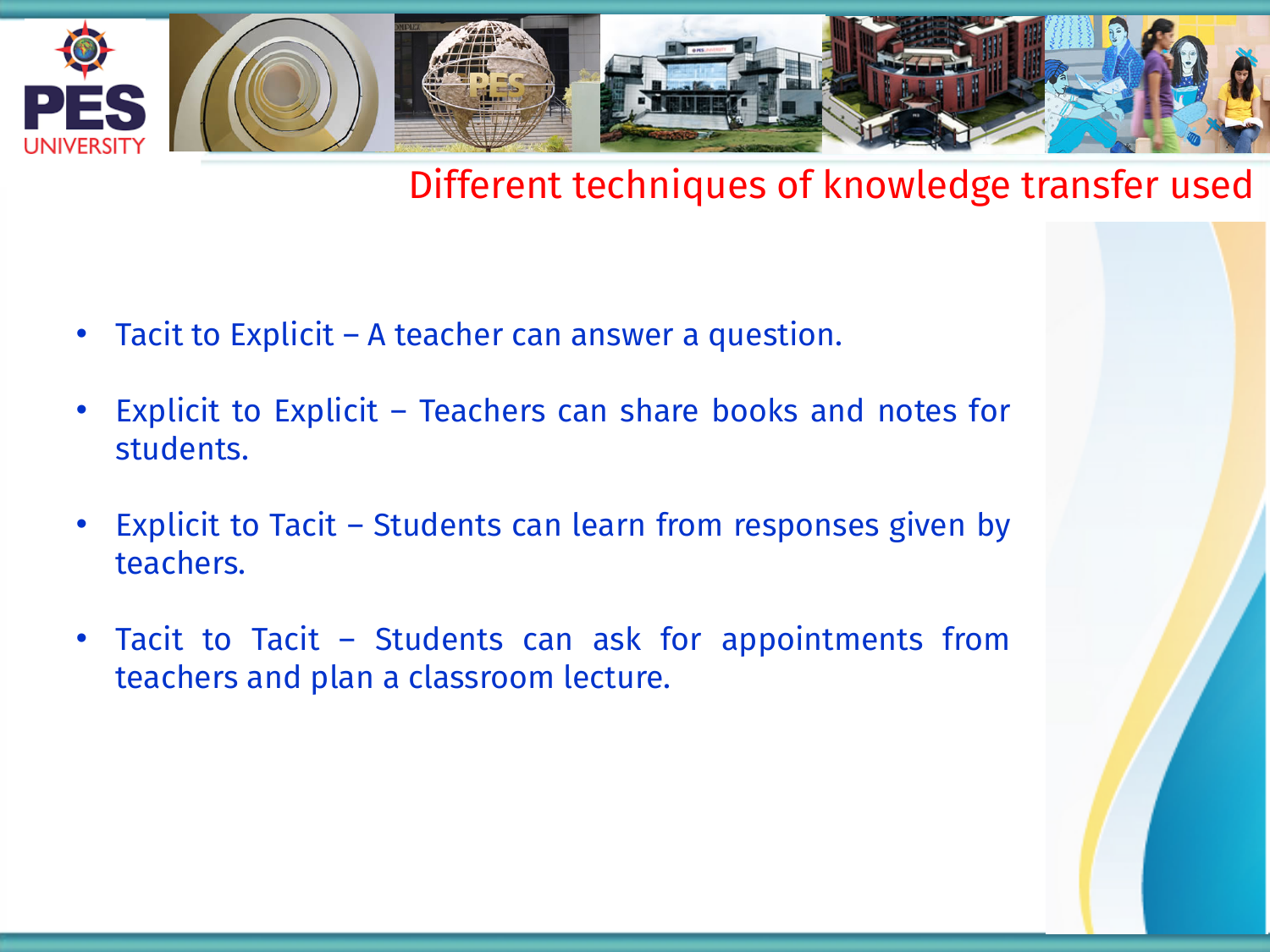

# Different techniques of knowledge transfer used

Tacit to Explicit – A teacher can answer a question.

Explicit to Explicit – Teachers can share books and notes for students.

Explicit to Tacit – Students can learn from responses given by teachers.

Tacit to Tacit – Students can ask for appointments from teachers and plan a classroom lecture.